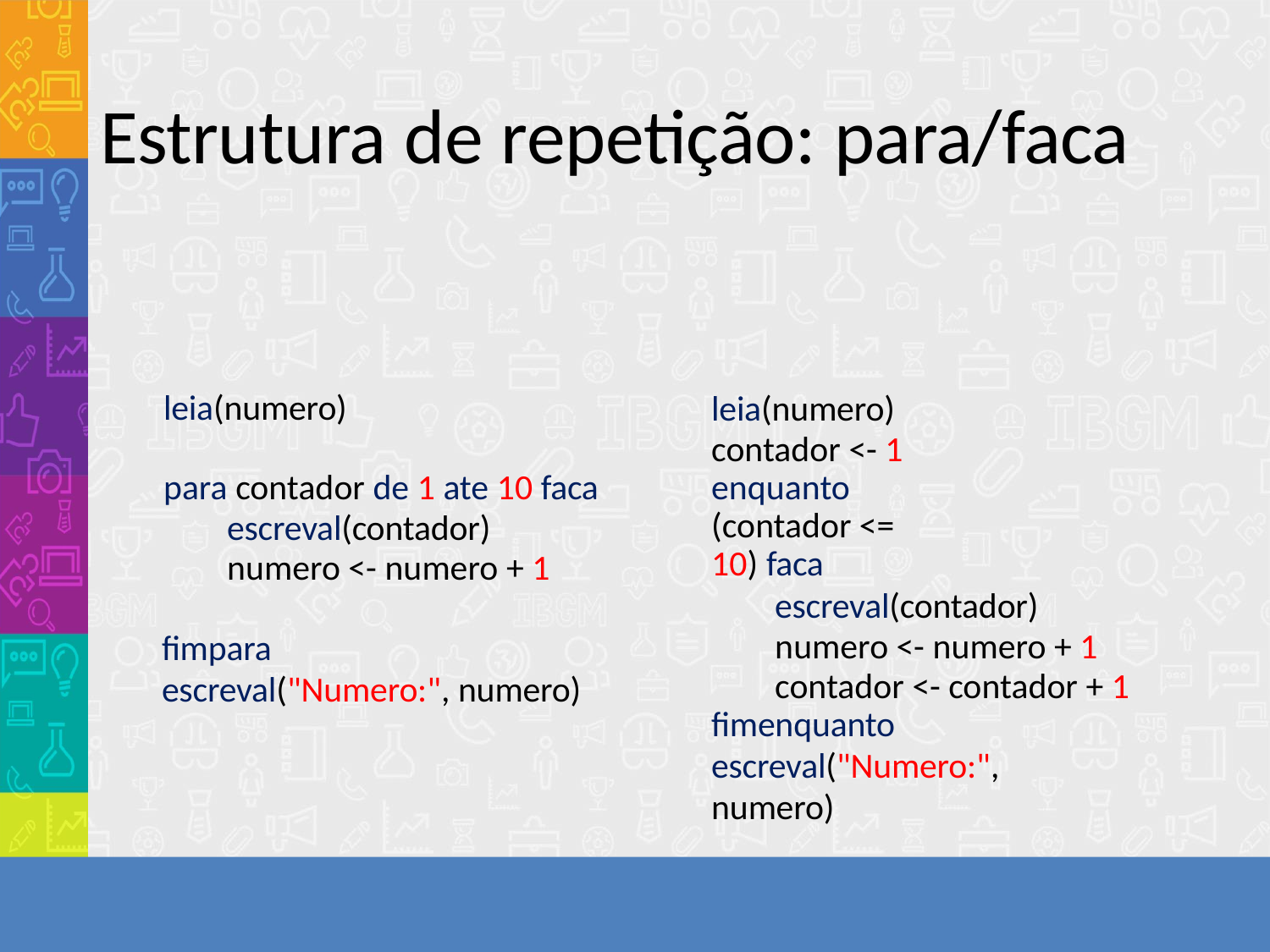

# Estrutura de repetição: para/faca
leia(numero)
para contador de 1 ate 10 faca escreval(contador) numero <- numero + 1
fimpara
escreval("Numero:", numero)
leia(numero) contador <- 1
enquanto (contador <= 10) faca
escreval(contador) numero <- numero + 1 contador <- contador + 1
fimenquanto
escreval("Numero:", numero)